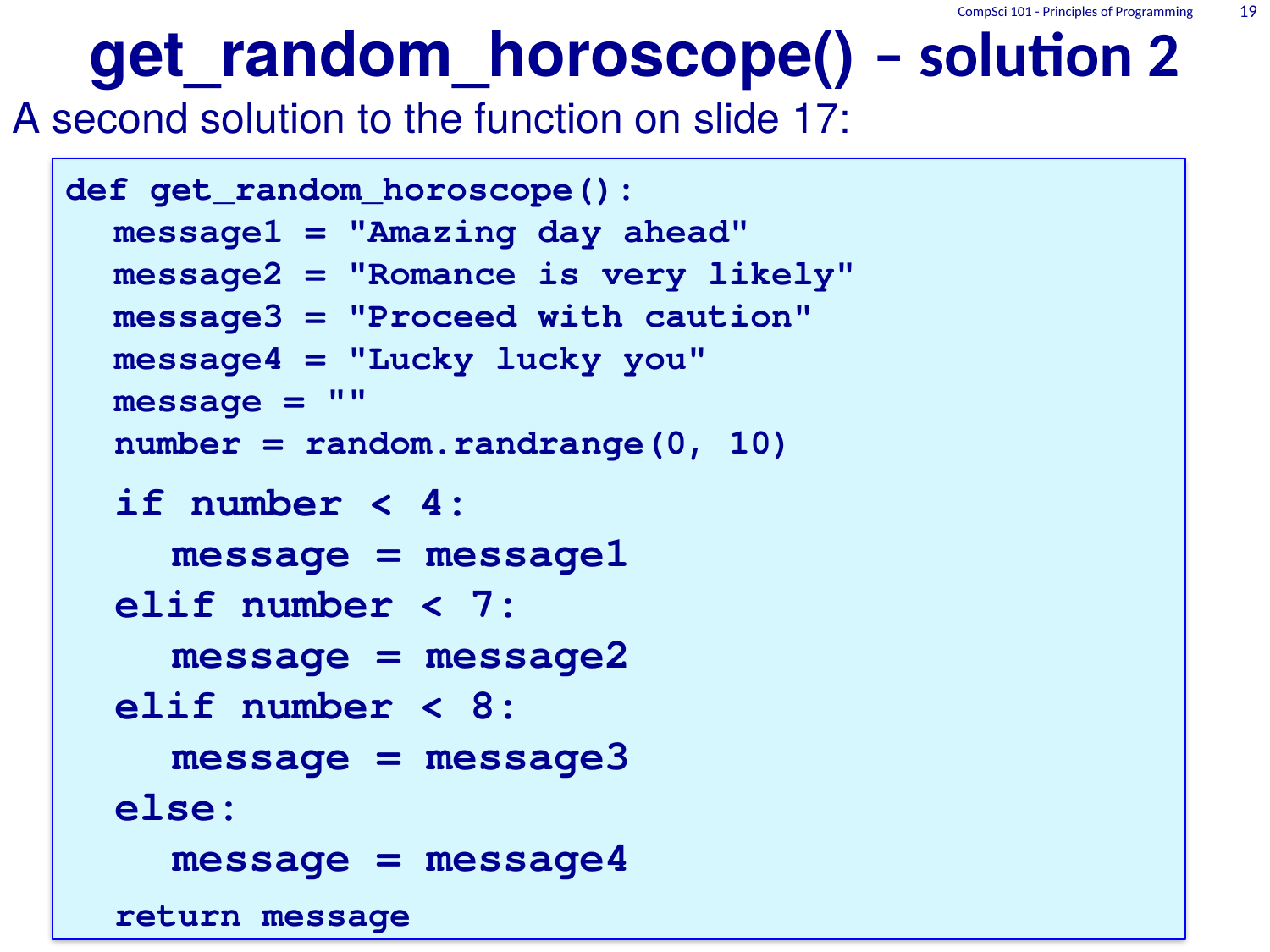

# get_random_horoscope() – solution 2
19
CompSci 101 - Principles of Programming
A second solution to the function on slide 17:

def get_random_horoscope():
	message1 = "Amazing day ahead"
	message2 = "Romance is very likely"
	message3 = "Proceed with caution"
	message4 = "Lucky lucky you"
	message = ""
	number = random.randrange(0, 10)

	if number < 4:
		message = message1
	elif number < 7:
		message = message2
	elif number < 8:
		message = message3
	else:
		message = message4

	return message